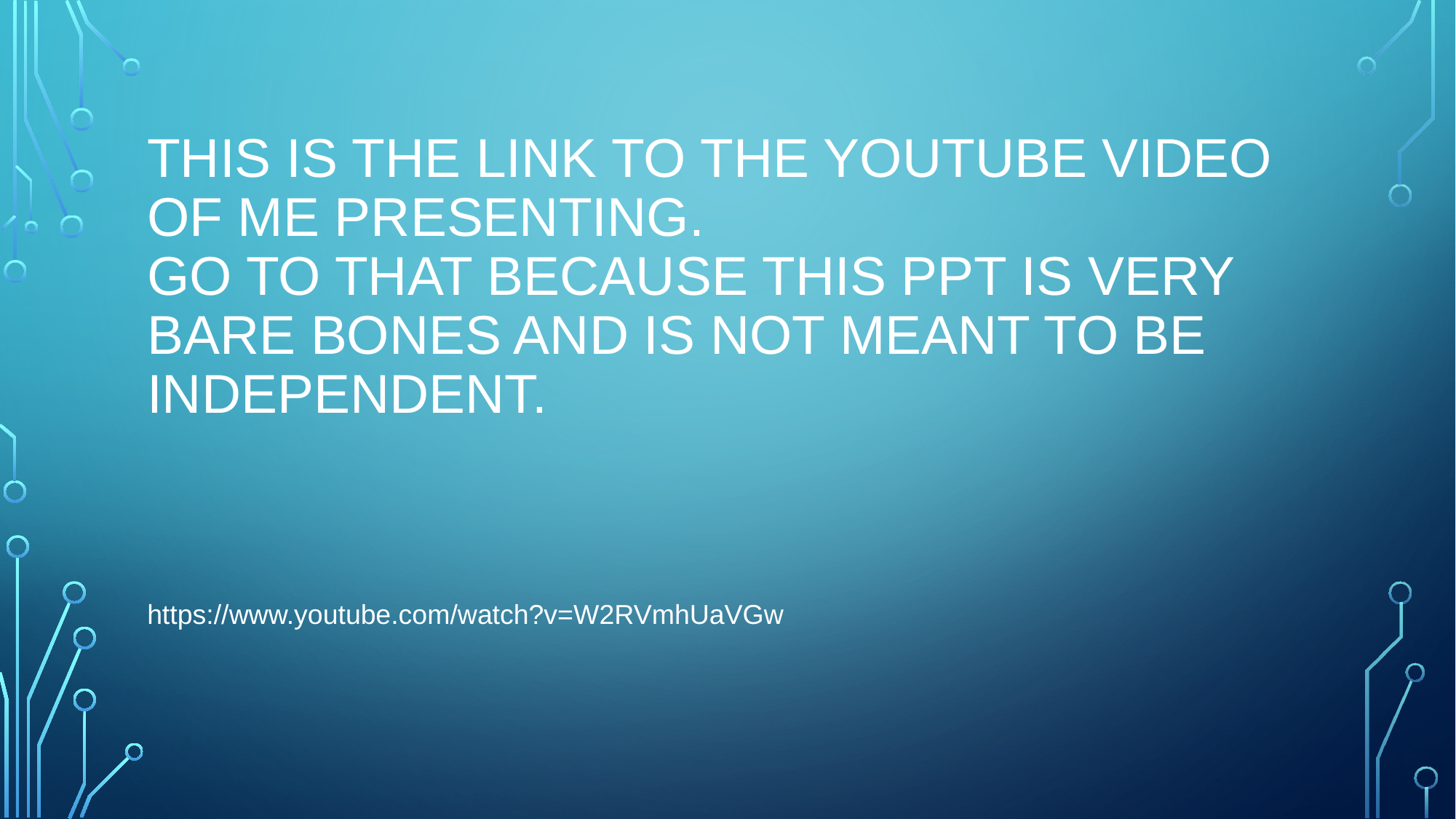

# This is the link to the youtube video of me presenting. Go to that because this ppt is very bare bones and is not meant to be independent.
https://www.youtube.com/watch?v=W2RVmhUaVGw